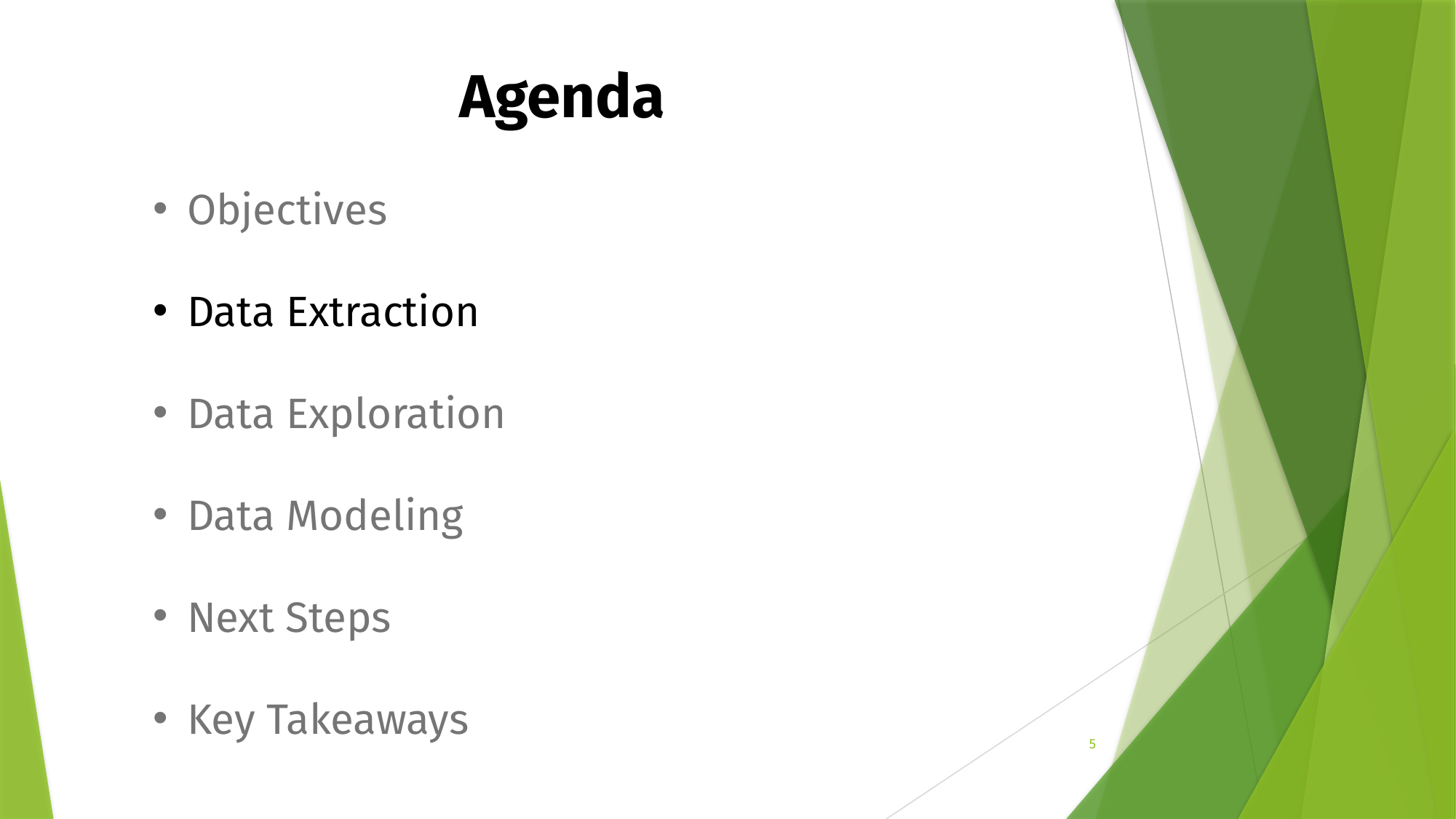

Agenda
Objectives

Data Extraction

Data Exploration

Data Modeling

Next Steps

Key Takeaways
5